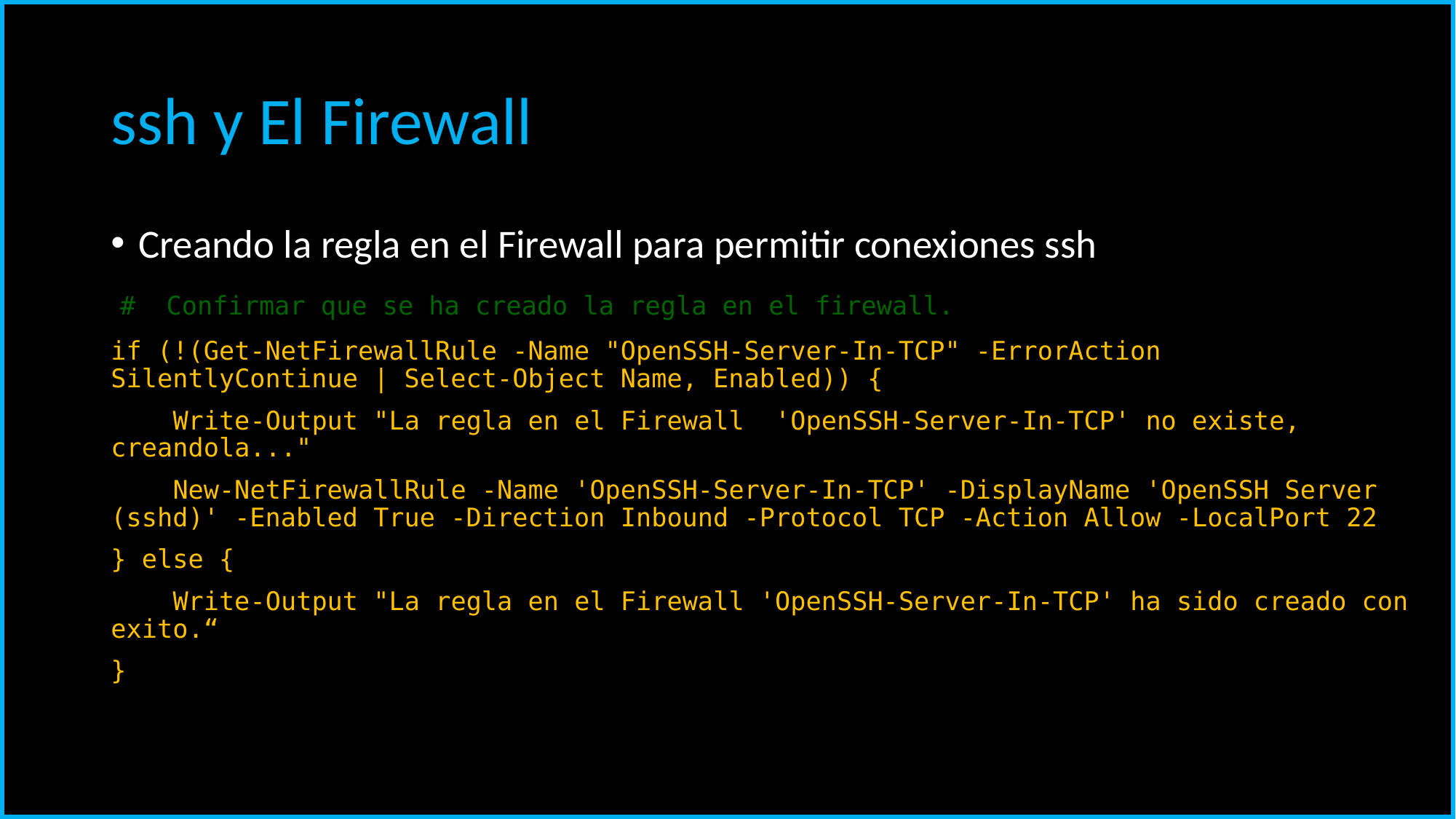

# ssh y El Firewall
Creando la regla en el Firewall para permitir conexiones ssh
 #  Confirmar que se ha creado la regla en el firewall.
if (!(Get-NetFirewallRule -Name "OpenSSH-Server-In-TCP" -ErrorAction SilentlyContinue | Select-Object Name, Enabled)) {
    Write-Output "La regla en el Firewall  'OpenSSH-Server-In-TCP' no existe, creandola..."
    New-NetFirewallRule -Name 'OpenSSH-Server-In-TCP' -DisplayName 'OpenSSH Server (sshd)' -Enabled True -Direction Inbound -Protocol TCP -Action Allow -LocalPort 22
} else {
    Write-Output "La regla en el Firewall 'OpenSSH-Server-In-TCP' ha sido creado con exito.“
}
}